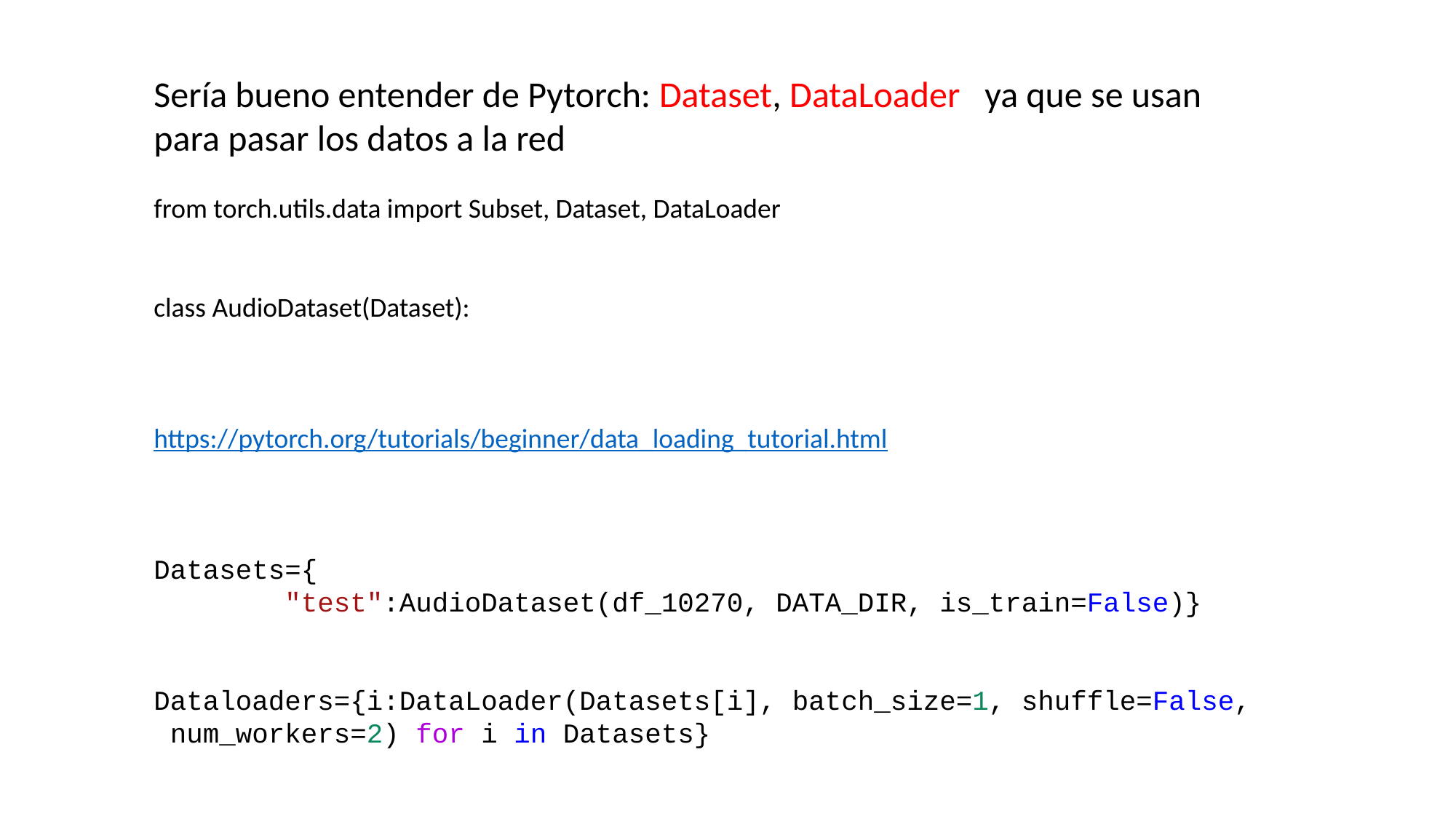

Sería bueno entender de Pytorch: Dataset, DataLoader   ya que se usan para pasar los datos a la red

from torch.utils.data import Subset, Dataset, DataLoader

class AudioDataset(Dataset):

https://pytorch.org/tutorials/beginner/data_loading_tutorial.html

Datasets={
        "test":AudioDataset(df_10270, DATA_DIR, is_train=False)}

Dataloaders={i:DataLoader(Datasets[i], batch_size=1, shuffle=False, num_workers=2) for i in Datasets}